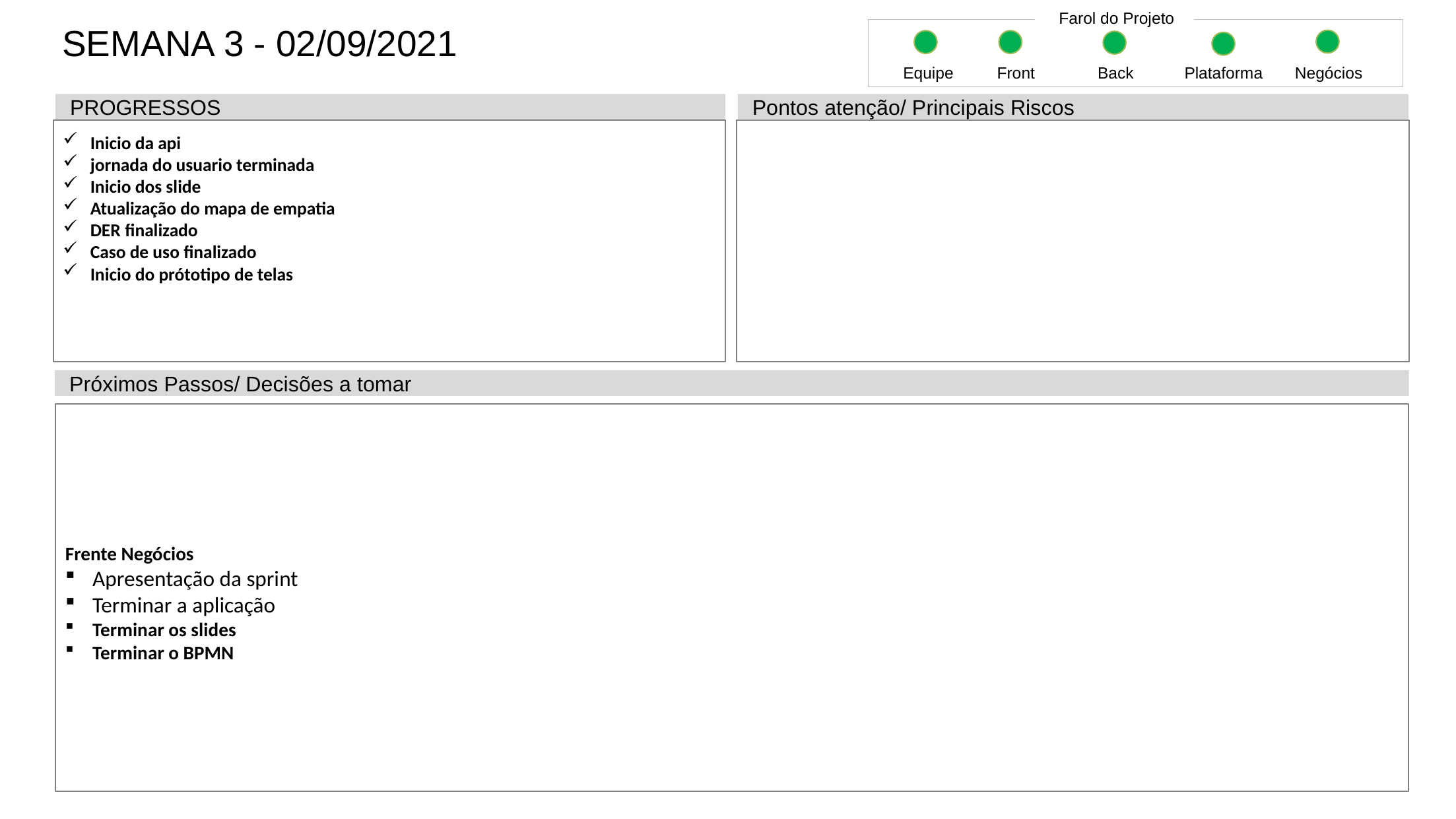

Farol do Projeto

# SEMANA 3 - 02/09/2021

Equipe
Front
Back
Plataforma
Negócios
PROGRESSOS
Pontos atenção/ Principais Riscos
Inicio da api
jornada do usuario terminada
Inicio dos slide
Atualização do mapa de empatia
DER finalizado
Caso de uso finalizado
Inicio do prótotipo de telas

Próximos Passos/ Decisões a tomar

Frente Negócios
Apresentação da sprint
Terminar a aplicação
Terminar os slides
Terminar o BPMN